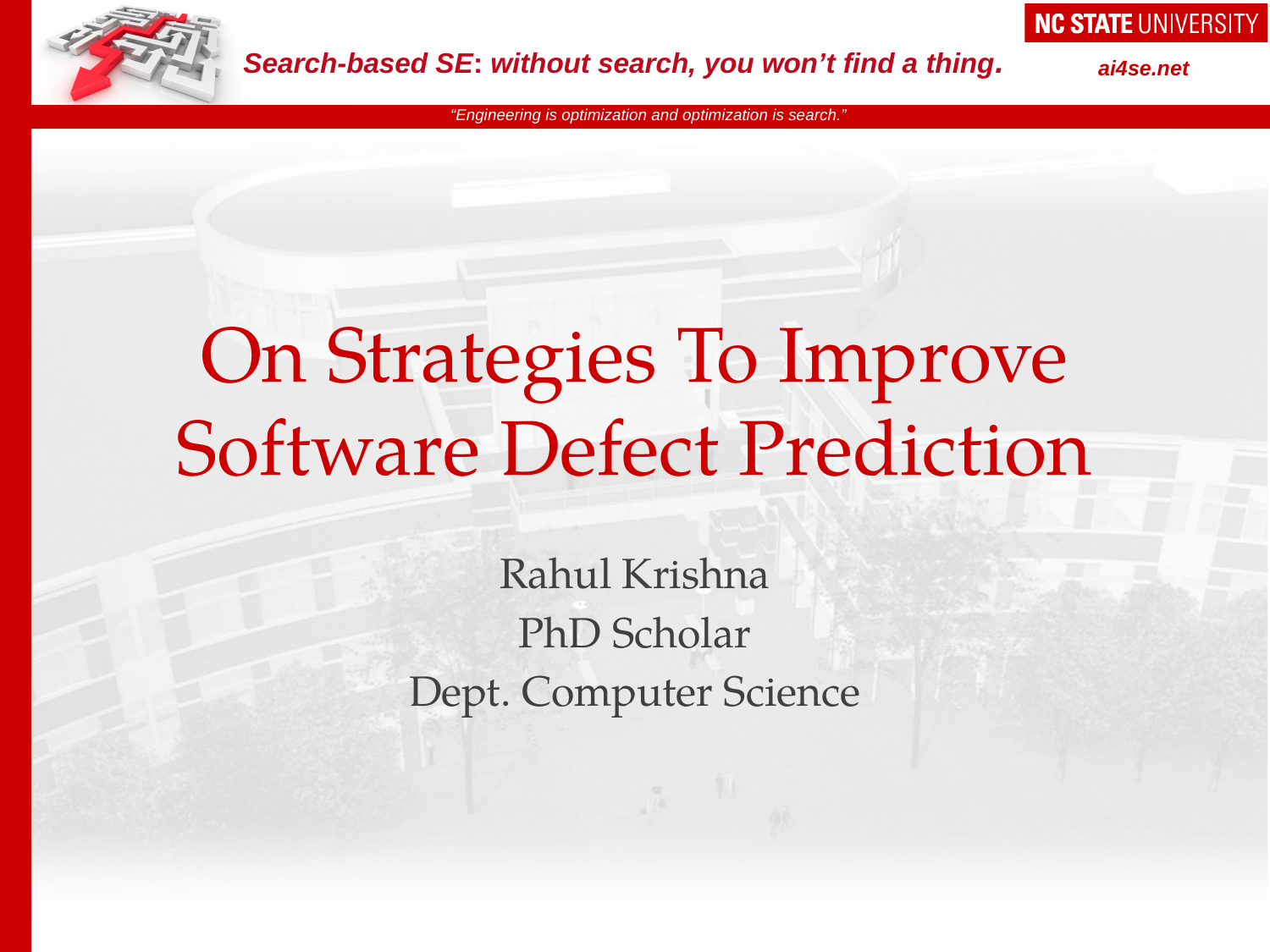

# On Strategies To Improve Software Defect Prediction
Rahul Krishna
PhD Scholar
Dept. Computer Science